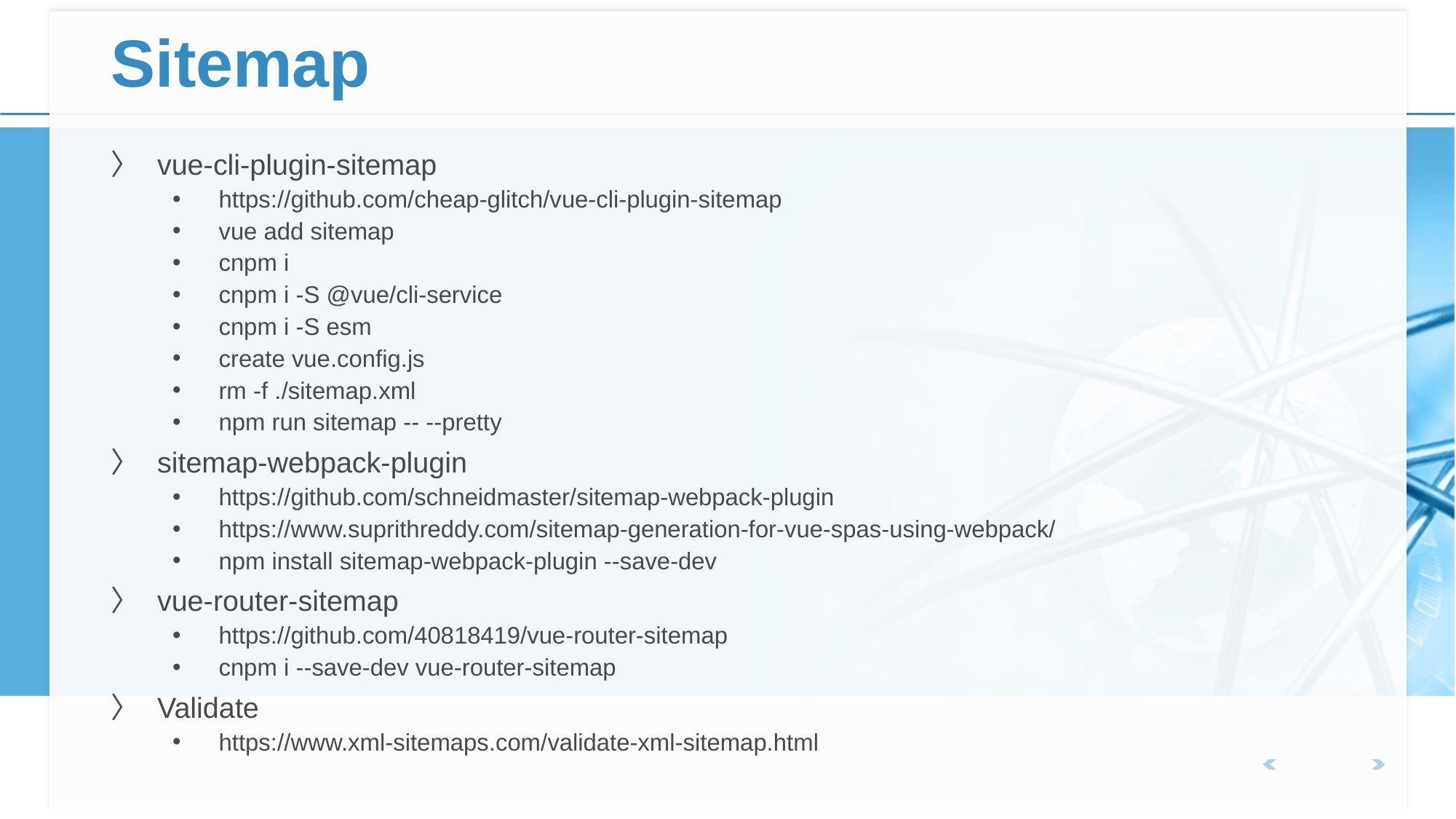

# Sitemap
vue-cli-plugin-sitemap
https://github.com/cheap-glitch/vue-cli-plugin-sitemap
vue add sitemap
cnpm i
cnpm i -S @vue/cli-service
cnpm i -S esm
create vue.config.js
rm -f ./sitemap.xml
npm run sitemap -- --pretty
sitemap-webpack-plugin
https://github.com/schneidmaster/sitemap-webpack-plugin
https://www.suprithreddy.com/sitemap-generation-for-vue-spas-using-webpack/
npm install sitemap-webpack-plugin --save-dev
vue-router-sitemap
https://github.com/40818419/vue-router-sitemap
cnpm i --save-dev vue-router-sitemap
Validate
https://www.xml-sitemaps.com/validate-xml-sitemap.html